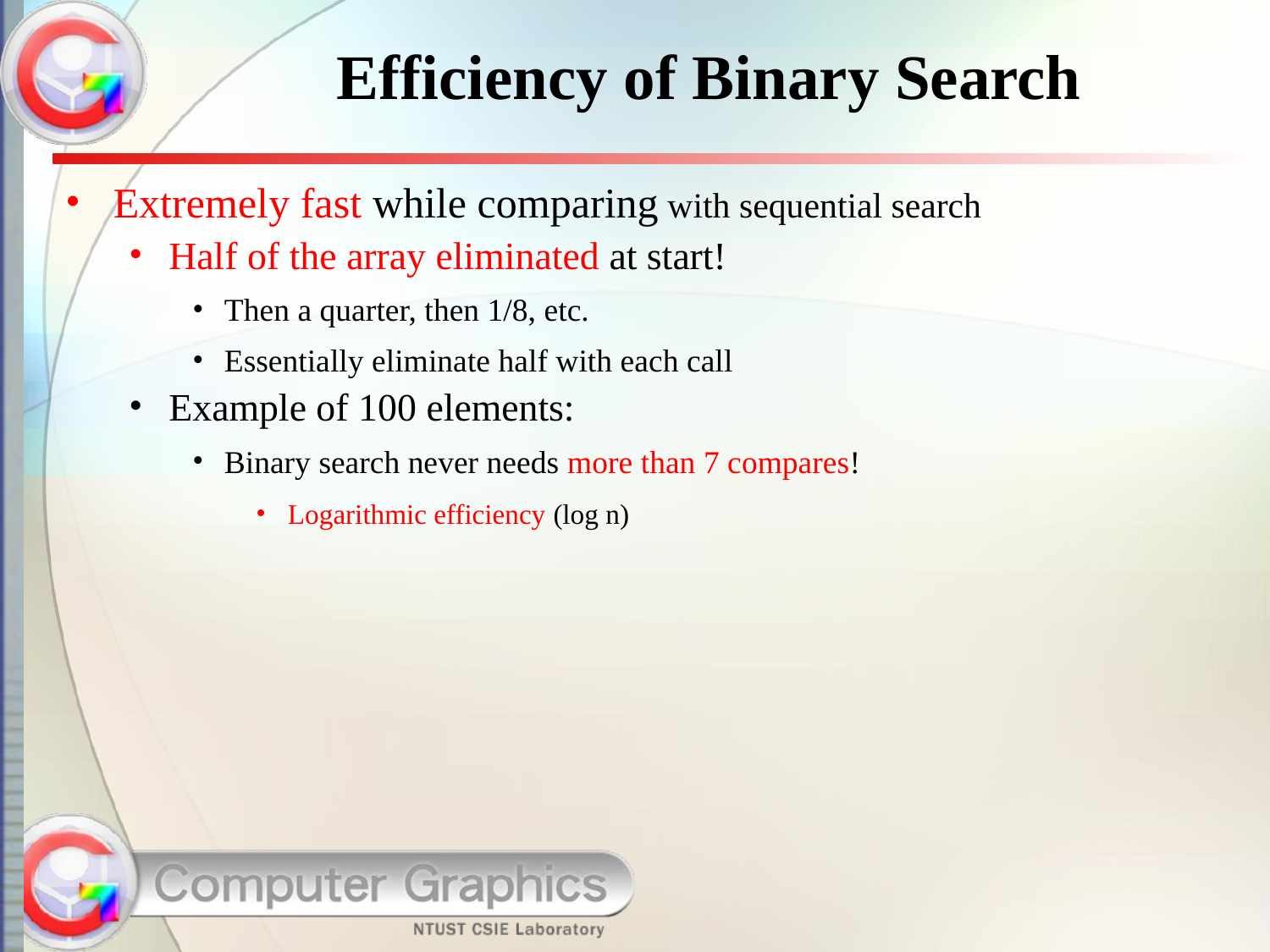

# Efficiency of Binary Search
Extremely fast while comparing with sequential search
Half of the array eliminated at start!
Then a quarter, then 1/8, etc.
Essentially eliminate half with each call
Example of 100 elements:
Binary search never needs more than 7 compares!
Logarithmic efficiency (log n)